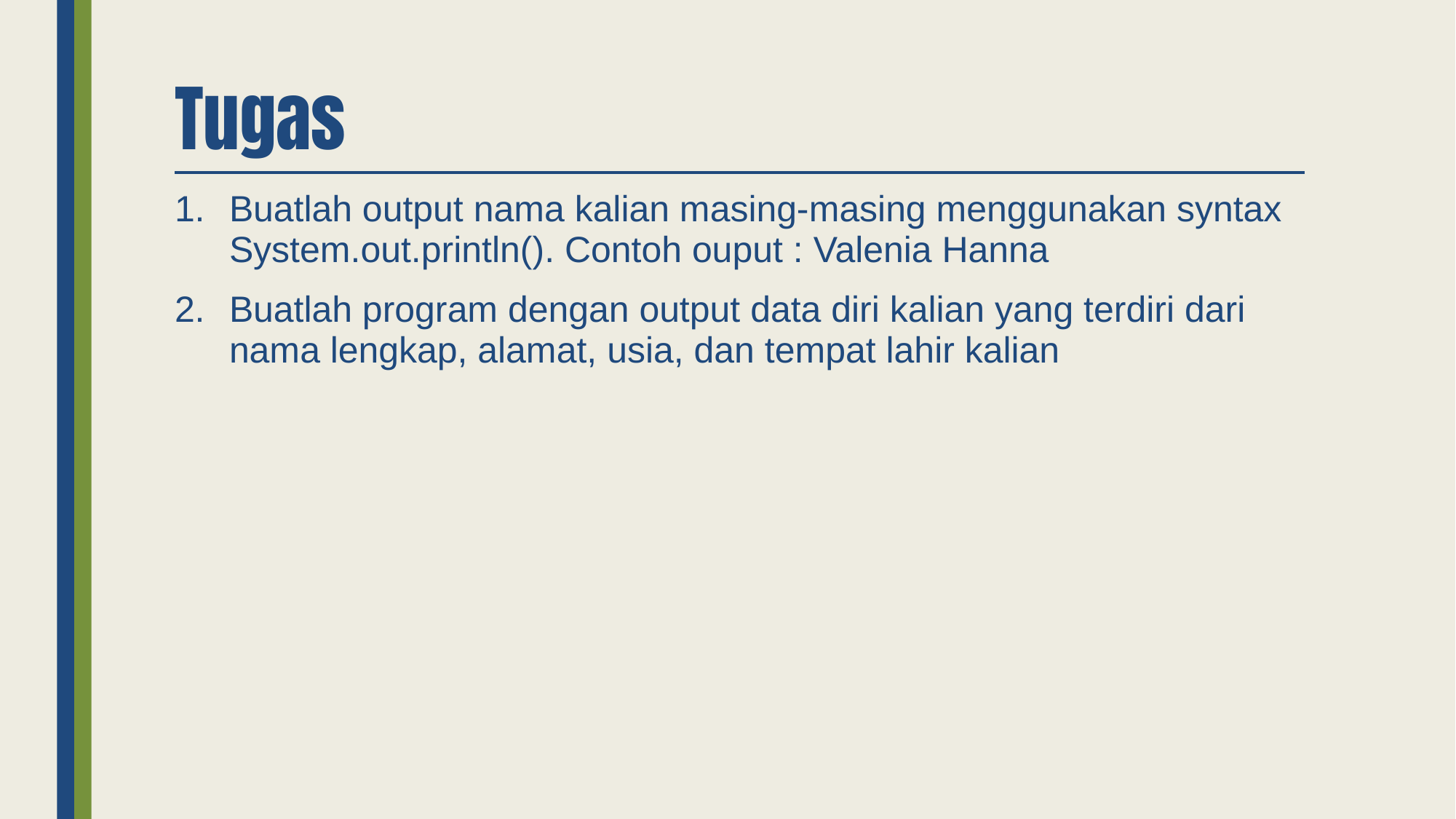

# Tugas
Buatlah output nama kalian masing-masing menggunakan syntax System.out.println(). Contoh ouput : Valenia Hanna
Buatlah program dengan output data diri kalian yang terdiri dari nama lengkap, alamat, usia, dan tempat lahir kalian